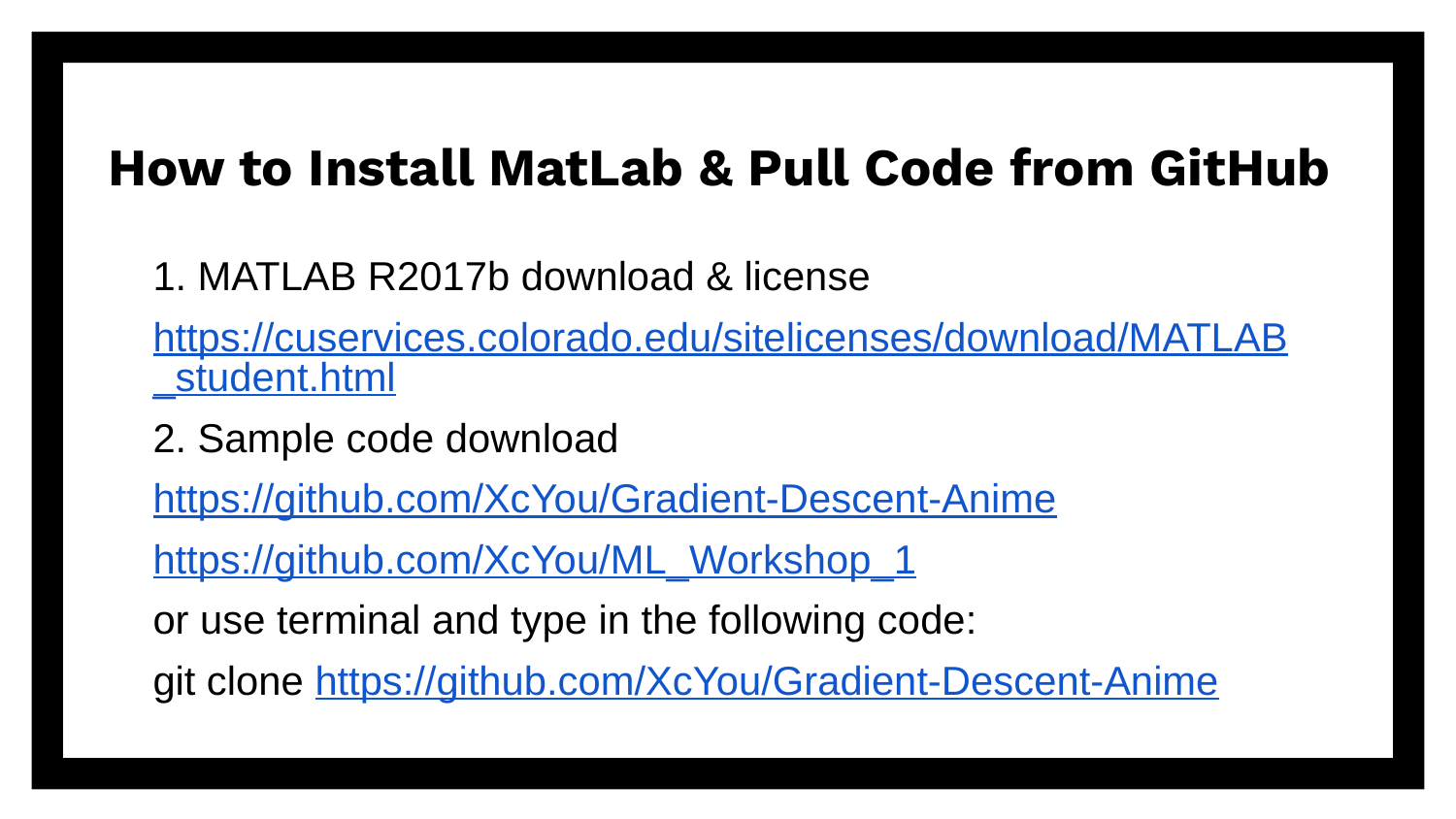

# How to Install MatLab & Pull Code from GitHub
1. MATLAB R2017b download & license
https://cuservices.colorado.edu/sitelicenses/download/MATLAB_student.html
2. Sample code download
https://github.com/XcYou/Gradient-Descent-Anime
https://github.com/XcYou/ML_Workshop_1
or use terminal and type in the following code:
git clone https://github.com/XcYou/Gradient-Descent-Anime